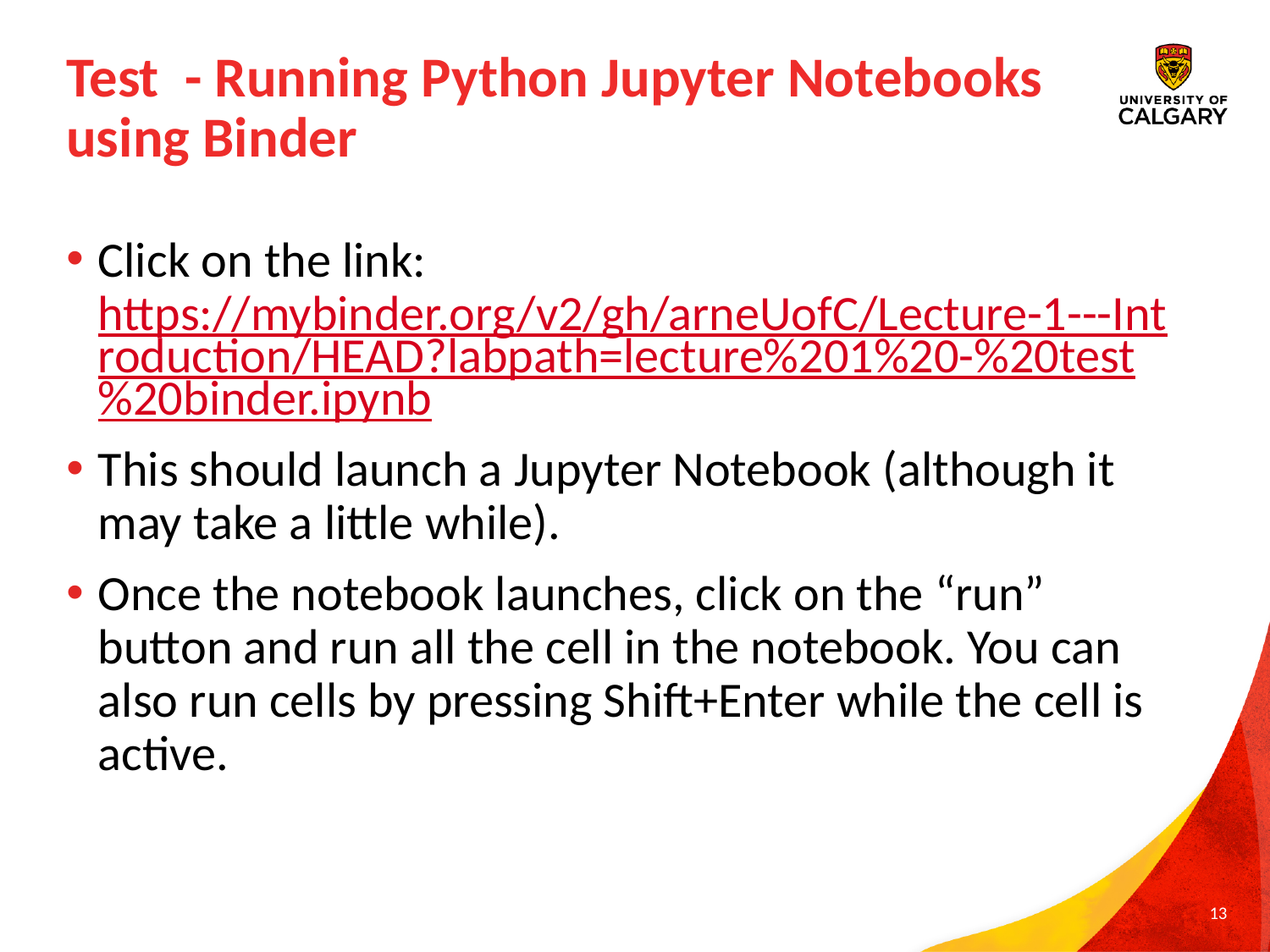

# Test  - Running Python Jupyter Notebooks using Binder
Click on the link: https://mybinder.org/v2/gh/arneUofC/Lecture-1---Introduction/HEAD?labpath=lecture%201%20-%20test%20binder.ipynb
This should launch a Jupyter Notebook (although it may take a little while).
Once the notebook launches, click on the “run” button and run all the cell in the notebook. You can also run cells by pressing Shift+Enter while the cell is active.

13